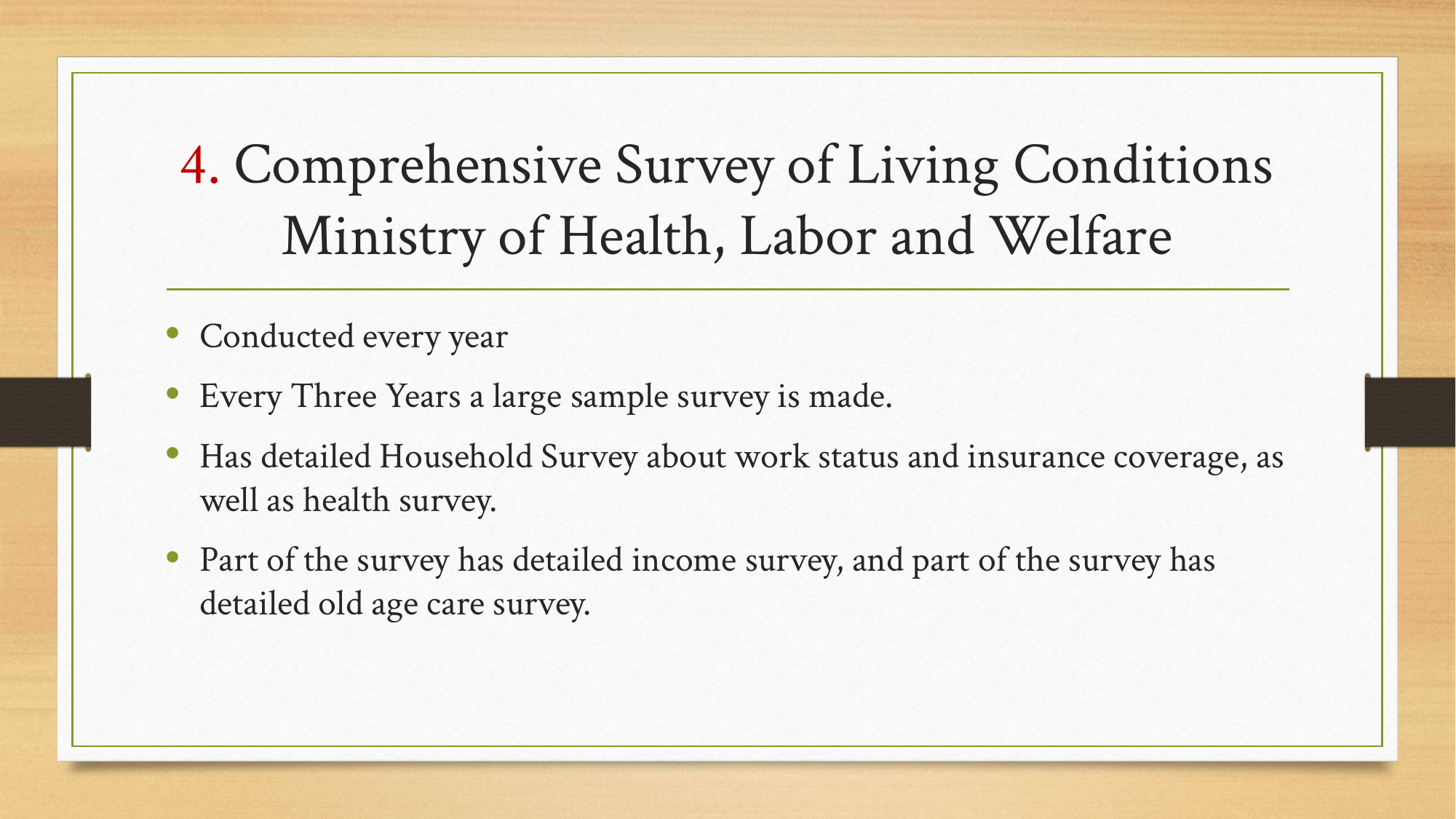

# 4. Comprehensive Survey of Living Conditions Ministry of Health, Labor and Welfare
Conducted every year
Every Three Years a large sample survey is made.
Has detailed Household Survey about work status and insurance coverage, as well as health survey.
Part of the survey has detailed income survey, and part of the survey has detailed old age care survey.